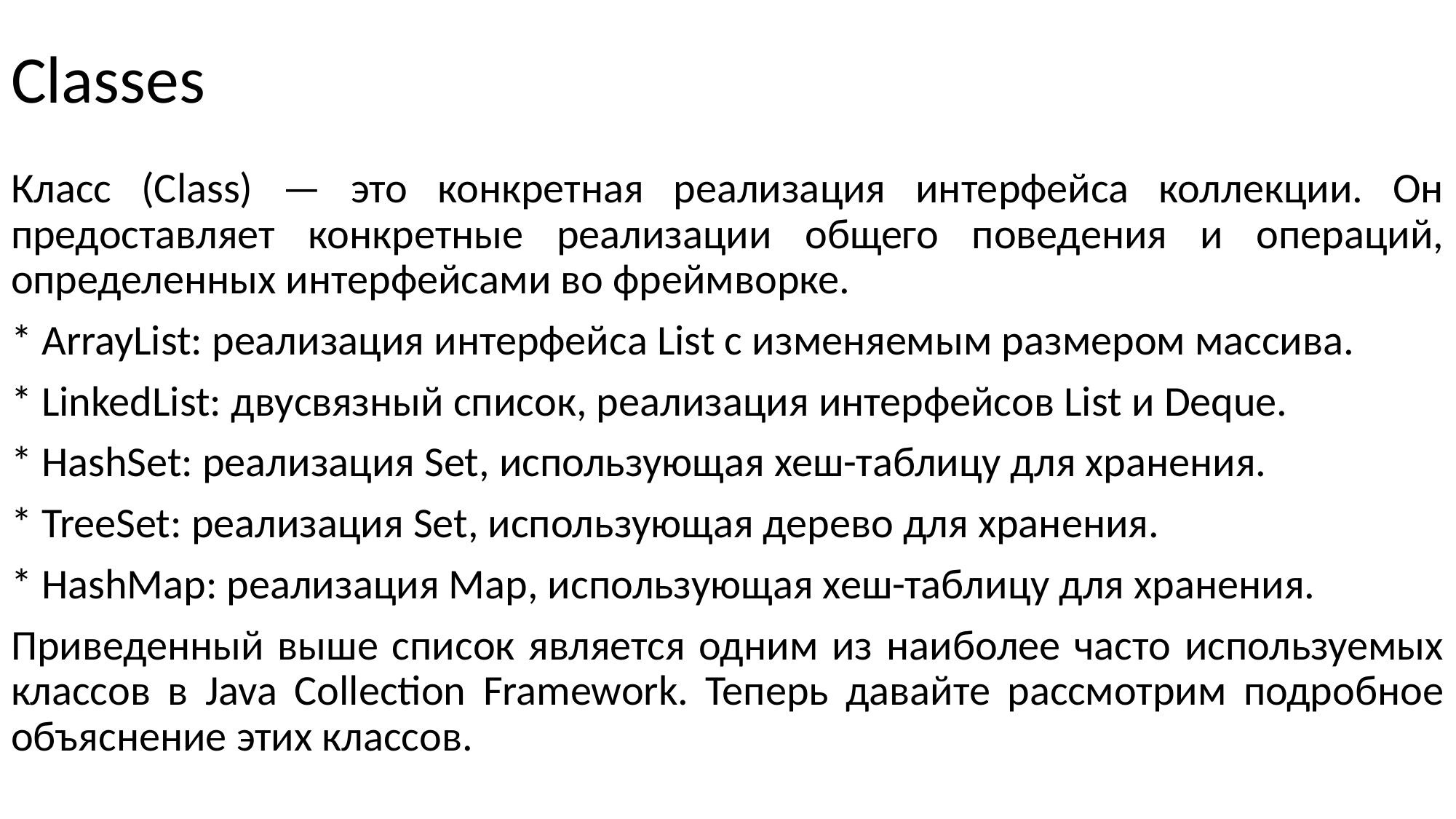

# Classes
Класс (Class) — это конкретная реализация интерфейса коллекции. Он предоставляет конкретные реализации общего поведения и операций, определенных интерфейсами во фреймворке.
* ArrayList: реализация интерфейса List с изменяемым размером массива.
* LinkedList: двусвязный список, реализация интерфейсов List и Deque.
* HashSet: реализация Set, использующая хеш-таблицу для хранения.
* TreeSet: реализация Set, использующая дерево для хранения.
* HashMap: реализация Map, использующая хеш-таблицу для хранения.
Приведенный выше список является одним из наиболее часто используемых классов в Java Collection Framework. Теперь давайте рассмотрим подробное объяснение этих классов.